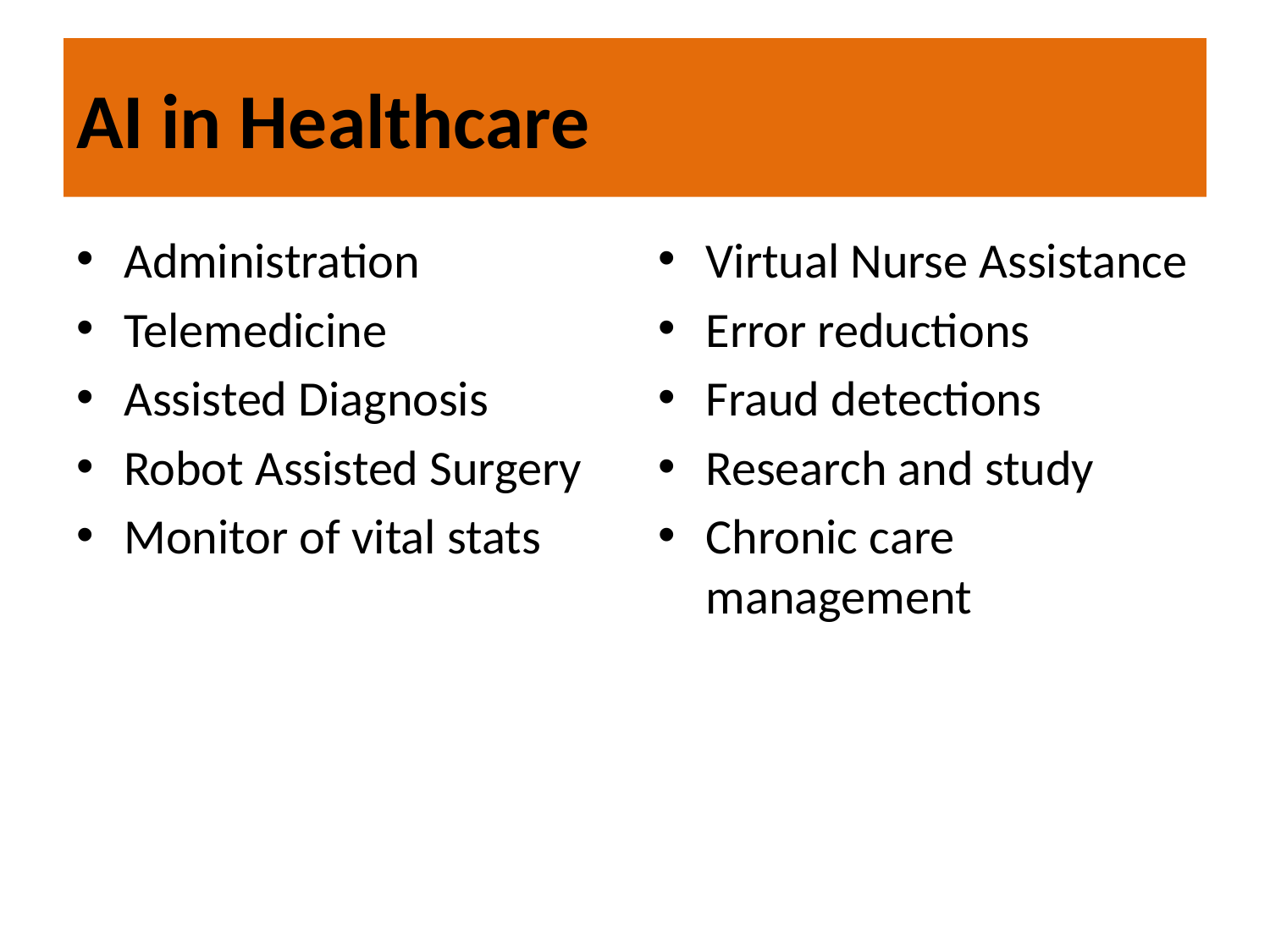

# AI in Healthcare
Administration
Telemedicine
Assisted Diagnosis
Robot Assisted Surgery
Monitor of vital stats

Virtual Nurse Assistance
Error reductions
Fraud detections
Research and study
Chronic care management